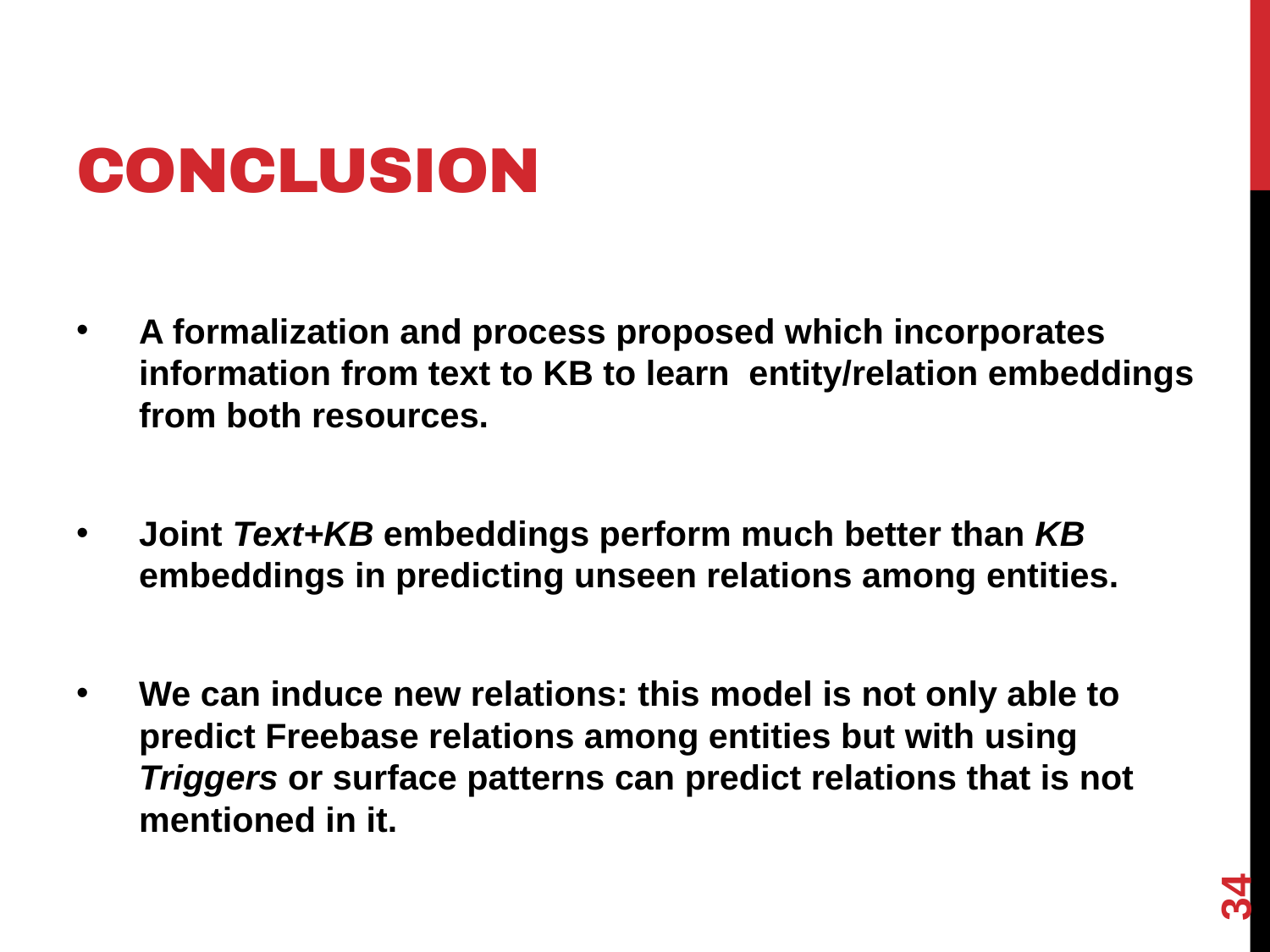

# Conclusion

A formalization and process proposed which incorporates information from text to KB to learn  entity/relation embeddings from both resources.

Joint Text+KB embeddings perform much better than KB embeddings in predicting unseen relations among entities.

We can induce new relations: this model is not only able to predict Freebase relations among entities but with using Triggers or surface patterns can predict relations that is not mentioned in it.

34